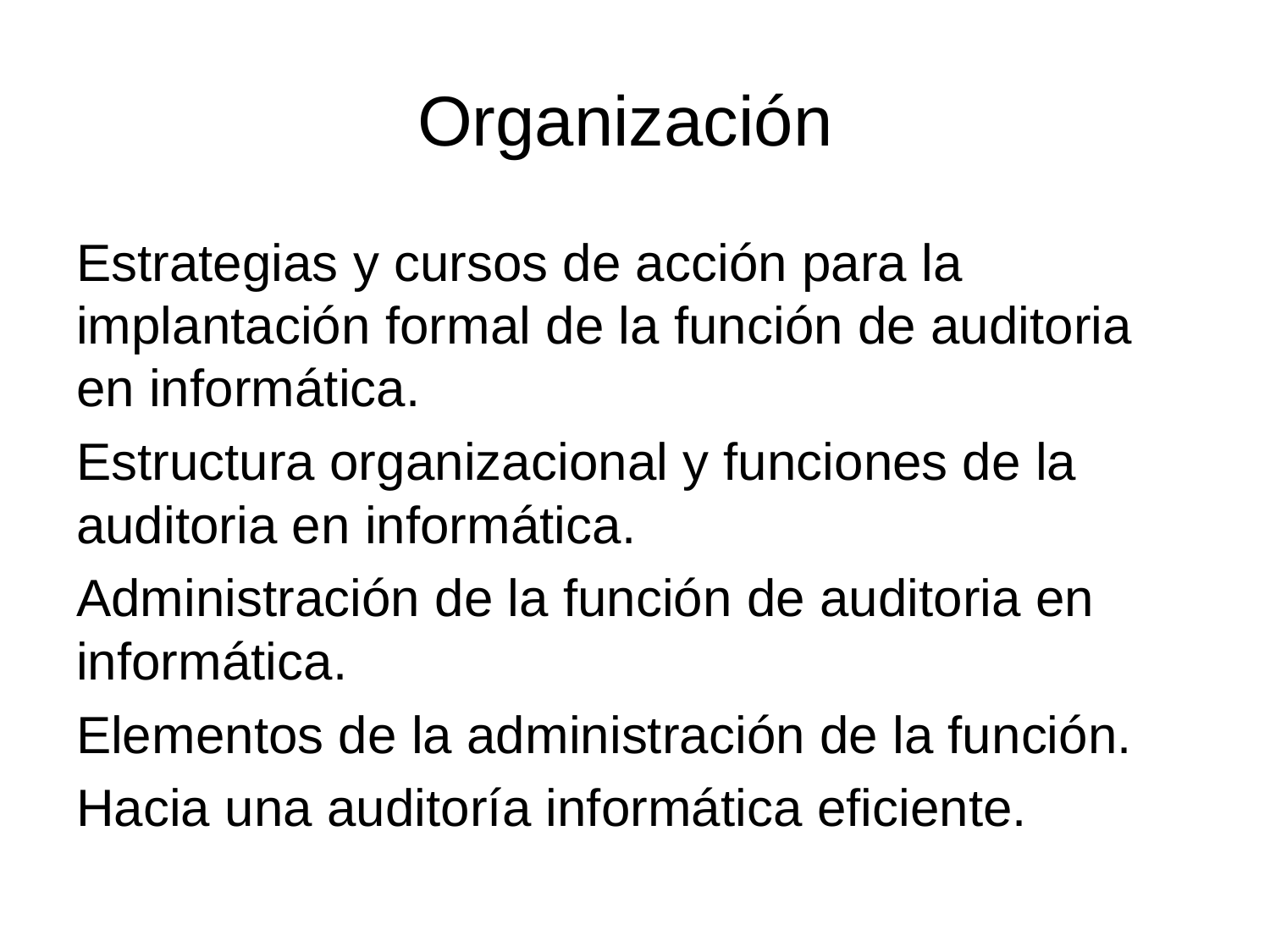

# Organización
Estrategias y cursos de acción para la implantación formal de la función de auditoria en informática.
Estructura organizacional y funciones de la auditoria en informática.
Administración de la función de auditoria en informática.
Elementos de la administración de la función.
Hacia una auditoría informática eficiente.